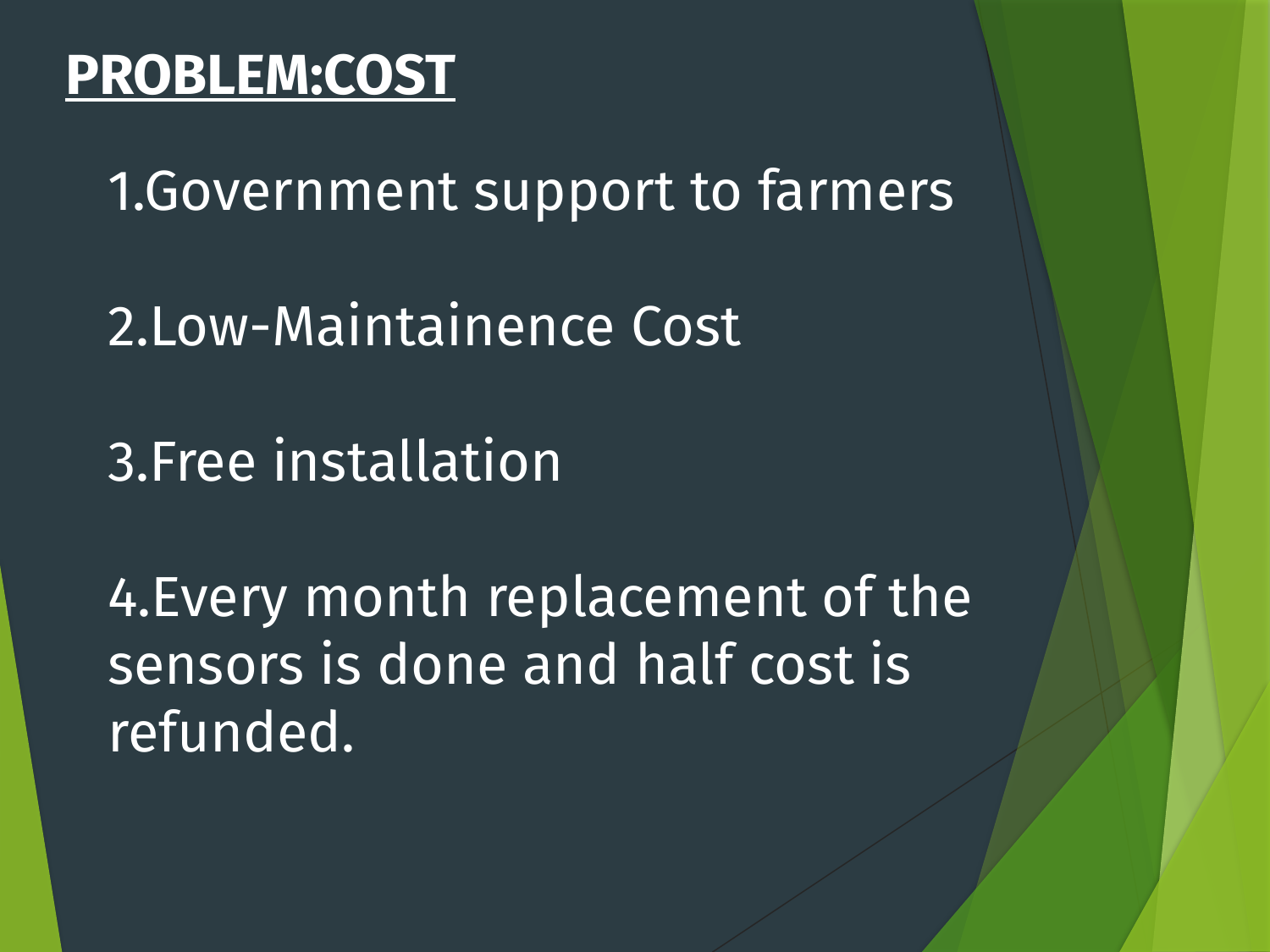

PROBLEM:COST
1.Government support to farmers

2.Low-Maintainence Cost

3.Free installation

4.Every month replacement of the sensors is done and half cost is refunded.